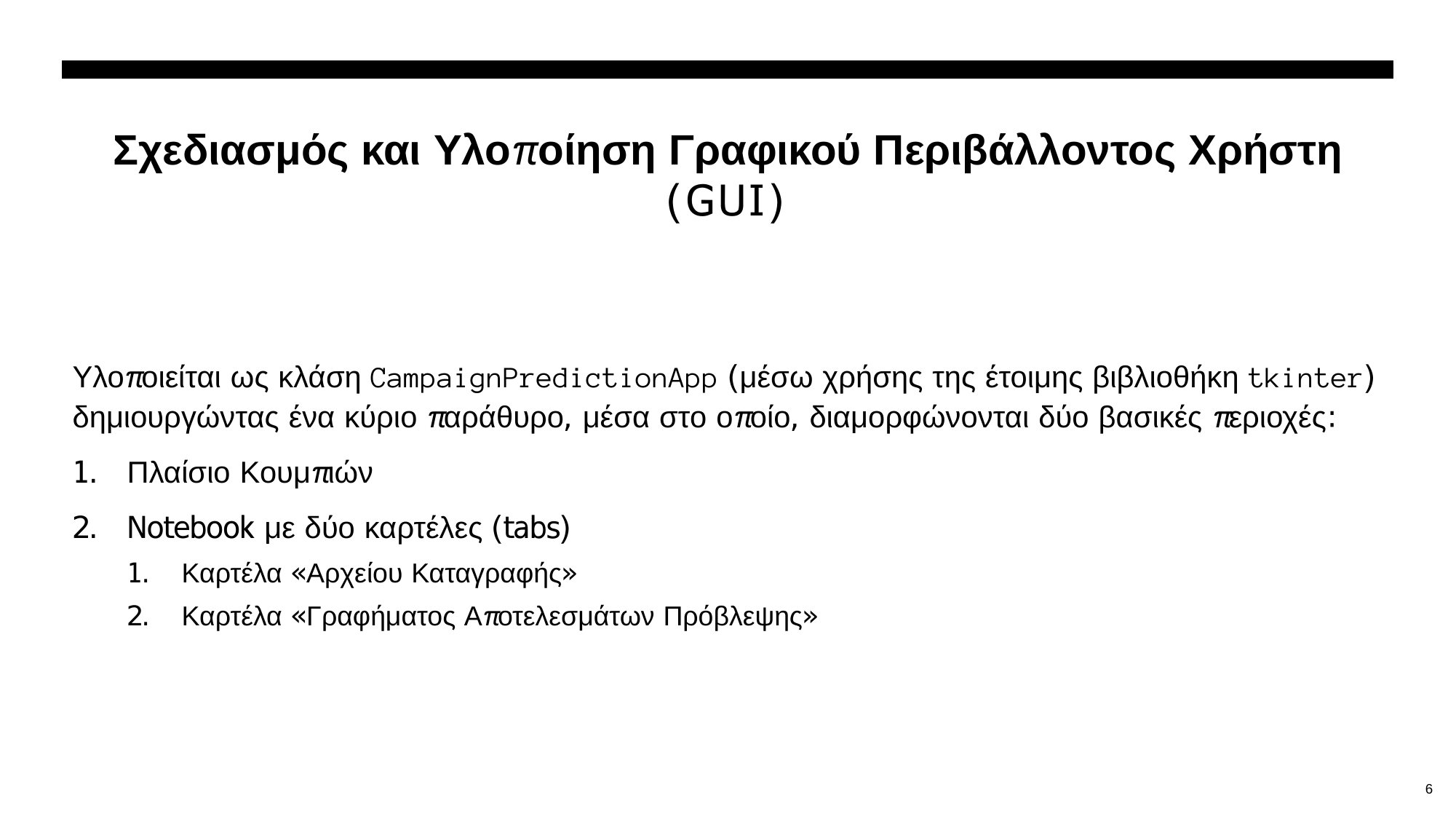

# Σχεδιασμός και Υλοποίηση Γραφικού Περιβάλλοντος Χρήστη (GUI)
Υλοποιείται ως κλάση CampaignPredictionApp (μέσω χρήσης της έτοιμης βιβλιοθήκη tkinter) δημιουργώντας ένα κύριο παράθυρο, μέσα στο οποίο, διαμορφώνονται δύο βασικές περιοχές:
Πλαίσιο Κουμπιών
Notebook με δύο καρτέλες (tabs)
Καρτέλα «Αρχείου Καταγραφής»
Καρτέλα «Γραφήματος Αποτελεσμάτων Πρόβλεψης»
6